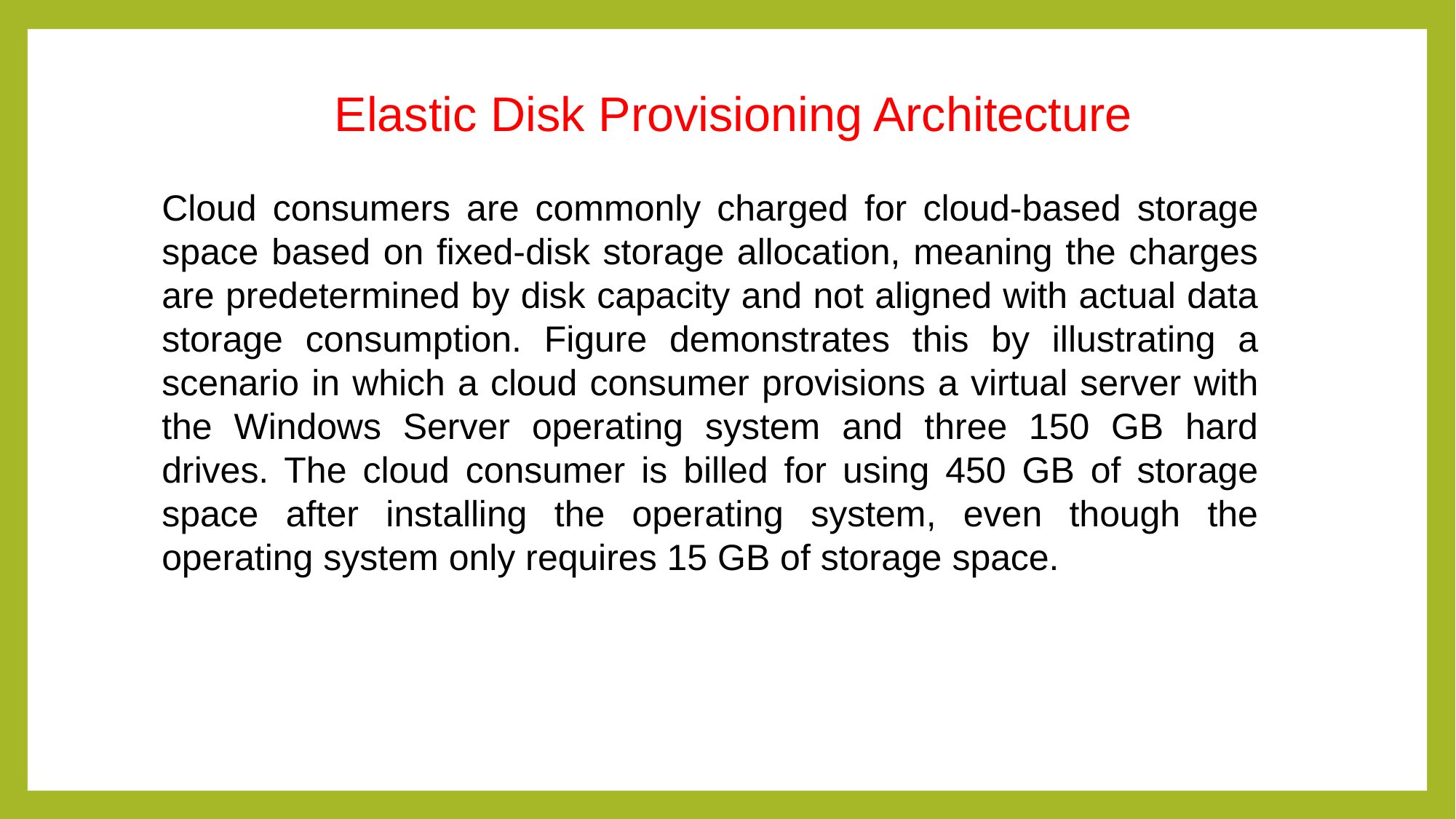

Elastic Disk Provisioning Architecture
Cloud consumers are commonly charged for cloud-based storage space based on fixed-disk storage allocation, meaning the charges are predetermined by disk capacity and not aligned with actual data storage consumption. Figure demonstrates this by illustrating a scenario in which a cloud consumer provisions a virtual server with the Windows Server operating system and three 150 GB hard drives. The cloud consumer is billed for using 450 GB of storage space after installing the operating system, even though the operating system only requires 15 GB of storage space.